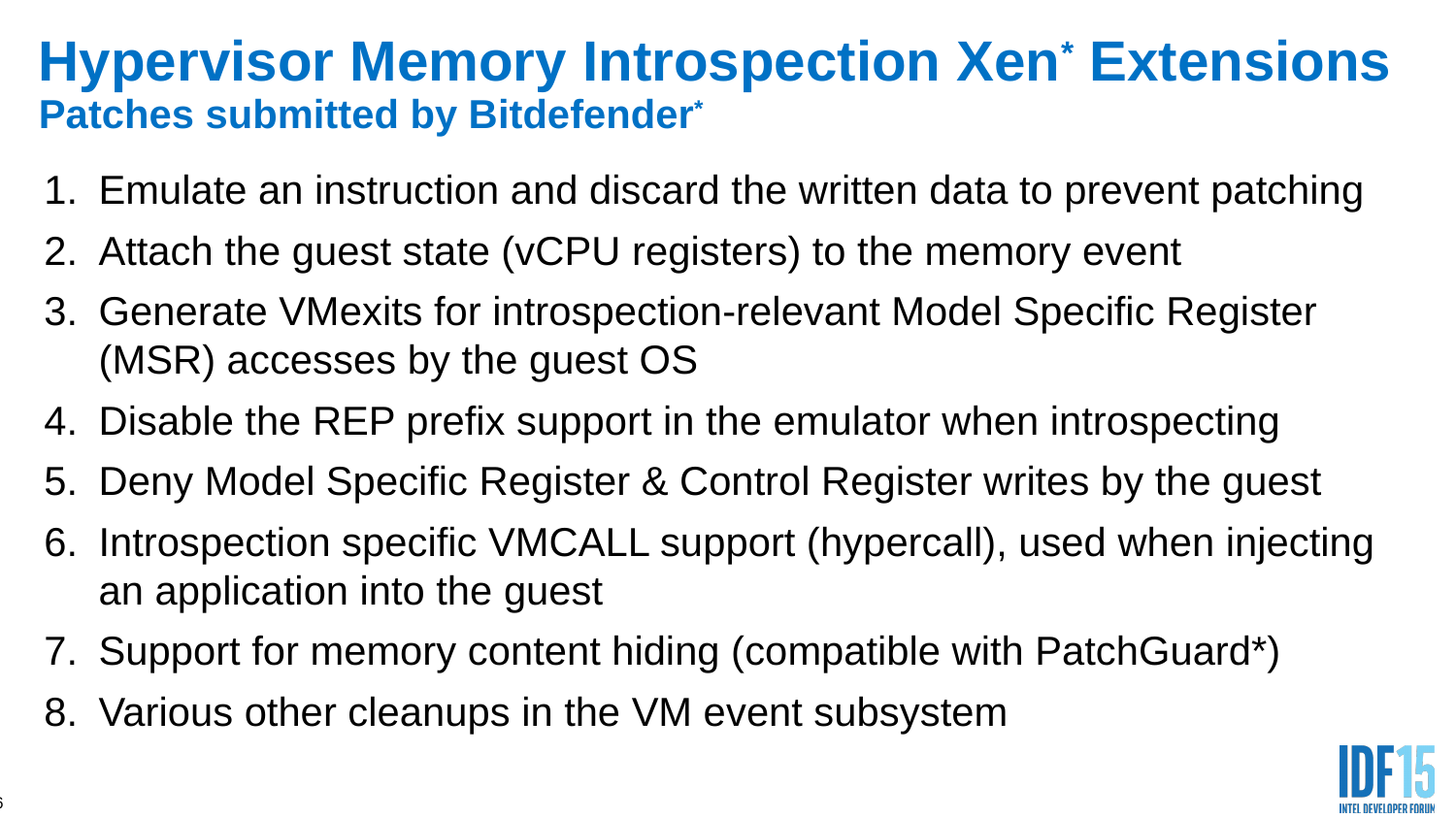

# Hypervisor Memory Introspection Xen* Extensions Patches submitted by Bitdefender*
Emulate an instruction and discard the written data to prevent patching
Attach the guest state (vCPU registers) to the memory event
Generate VMexits for introspection-relevant Model Specific Register (MSR) accesses by the guest OS
Disable the REP prefix support in the emulator when introspecting
Deny Model Specific Register & Control Register writes by the guest
Introspection specific VMCALL support (hypercall), used when injecting an application into the guest
Support for memory content hiding (compatible with PatchGuard*)
Various other cleanups in the VM event subsystem